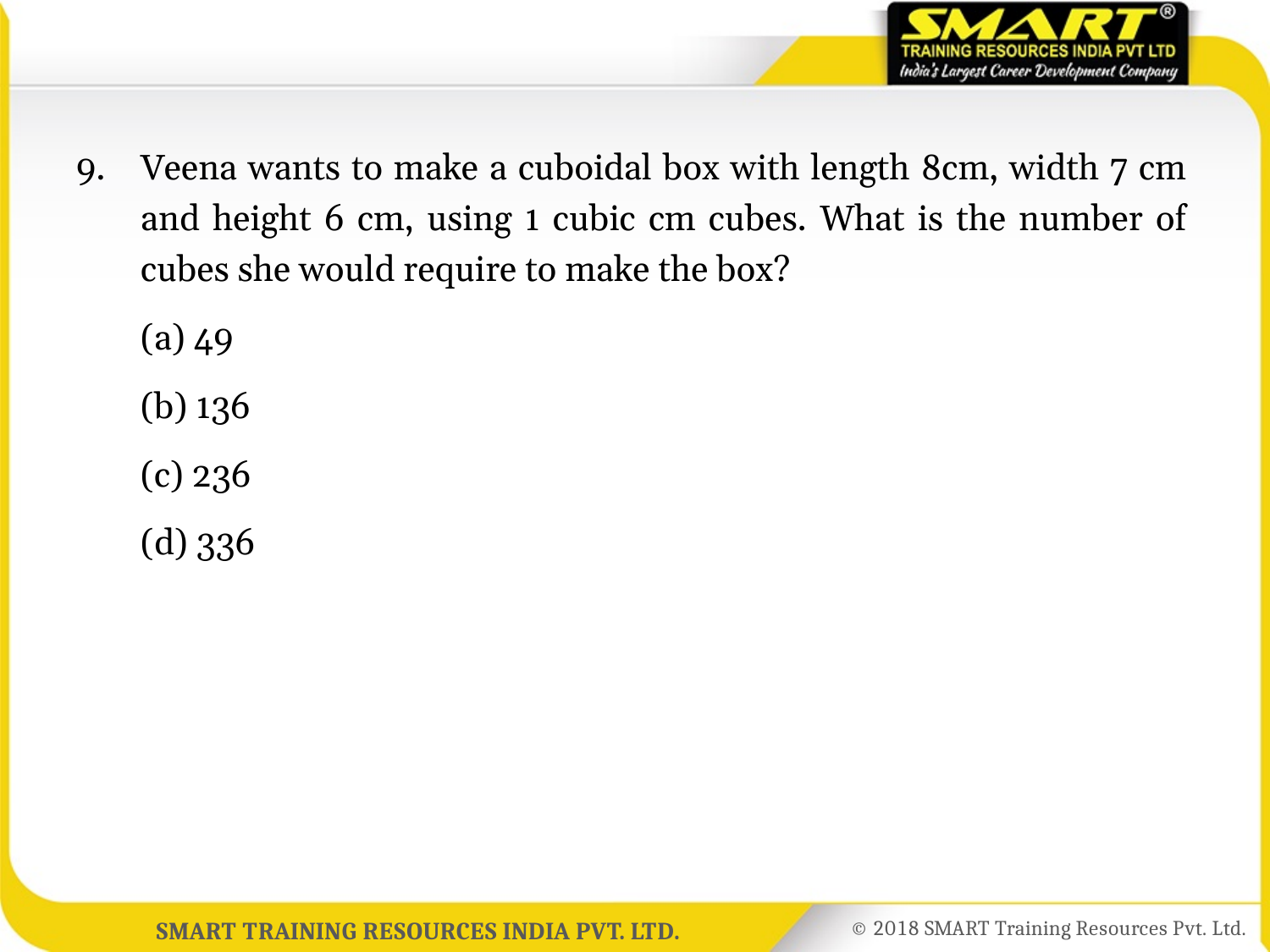

9.	Veena wants to make a cuboidal box with length 8cm, width 7 cm and height 6 cm, using 1 cubic cm cubes. What is the number of cubes she would require to make the box?
	(a) 49
	(b) 136
	(c) 236
	(d) 336